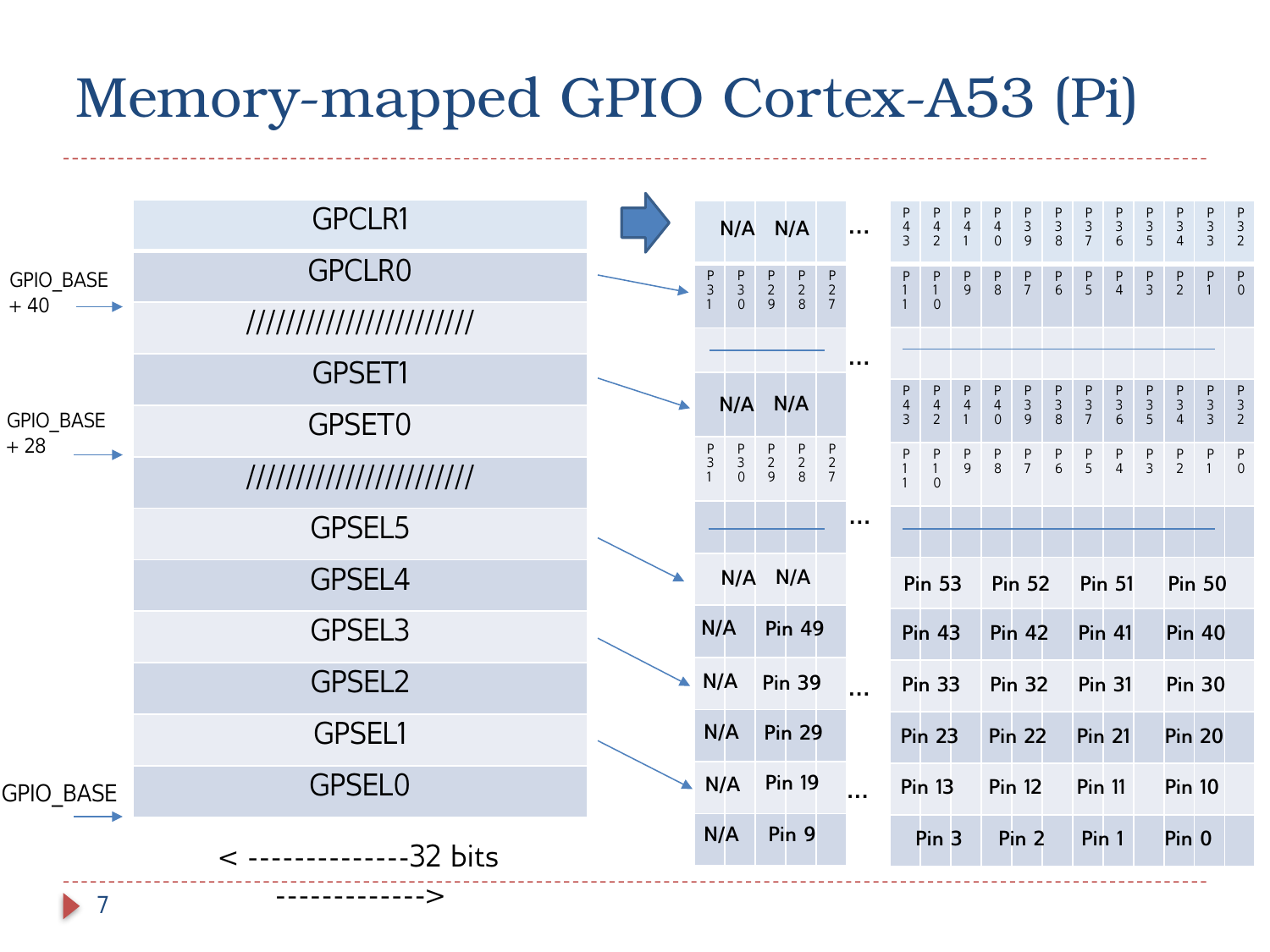

# Memory-mapped GPIO Cortex-A53 (Pi)

…
| GPCLR1 |
| --- |
| GPCLR0 |
| /////////////////////// |
| GPSET1 |
| GPSET0 |
| /////////////////////// |
| GPSEL5 |
| GPSEL4 |
| GPSEL3 |
| GPSEL2 |
| GPSEL1 |
| GPSEL0 |
| P43 | P42 | P41 | P40 | P39 | P38 | P37 | P36 | P35 | P34 | P33 | P32 |
| --- | --- | --- | --- | --- | --- | --- | --- | --- | --- | --- | --- |
| P11 | P10 | P9 | P8 | P7 | P6 | P5 | P4 | P3 | P2 | P1 | P0 |
|  |  |  |  |  |  |  |  |  |  |  |  |
| P43 | P42 | P41 | P40 | P39 | P38 | P37 | P36 | P35 | P34 | P33 | P32 |
| P11 | P10 | P9 | P8 | P7 | P6 | P5 | P4 | P3 | P2 | P1 | P0 |
|  |  |  |  |  |  |  |  |  |  |  |  |
|  |  |  |  |  |  |  |  |  |  |  |  |
|  |  |  |  |  |  |  |  |  |  |  |  |
|  |  |  |  |  |  |  |  |  |  |  |  |
|  |  |  |  |  |  |  |  |  |  |  |  |
|  |  |  |  |  |  |  |  |  |  |  |  |
|  |  |  |  |  |  |  |  |  |  |  |  |
|  |  |  |  |  |
| --- | --- | --- | --- | --- |
| P31 | P30 | P29 | P28 | P27 |
|  |  |  |  |  |
|  |  |  |  |  |
| P31 | P30 | P29 | P28 | P27 |
|  |  |  |  |  |
|  |  |  |  |  |
|  |  |  |  |  |
|  |  |  |  |  |
|  |  |  |  |  |
|  |  |  |  |  |
|  |  |  |  |  |
| N/A |
| --- |
| N/A |
| --- |
GPIO_BASE + 40
…
| N/A |
| --- |
| N/A |
| --- |
GPIO_BASE + 28
…
| N/A |
| --- |
| N/A |
| --- |
| Pin 53 | Pin 52 | Pin 51 | Pin 50 |
| --- | --- | --- | --- |
| N/A |
| --- |
| Pin 49 |
| --- |
| Pin 43 | Pin 42 | Pin 41 | Pin 40 |
| --- | --- | --- | --- |
…
| N/A |
| --- |
| Pin 39 |
| --- |
| Pin 33 | Pin 32 | Pin 31 | Pin 30 |
| --- | --- | --- | --- |
| N/A |
| --- |
| Pin 29 |
| --- |
| Pin 23 | Pin 22 | Pin 21 | Pin 20 |
| --- | --- | --- | --- |
…
| Pin 19 |
| --- |
| N/A |
| --- |
GPIO_BASE
| Pin 13 | Pin 12 | Pin 11 | Pin 10 |
| --- | --- | --- | --- |
| N/A |
| --- |
| Pin 9 |
| --- |
| Pin 3 | Pin 2 | Pin 1 | Pin 0 |
| --- | --- | --- | --- |
< --------------32 bits ------------->
7